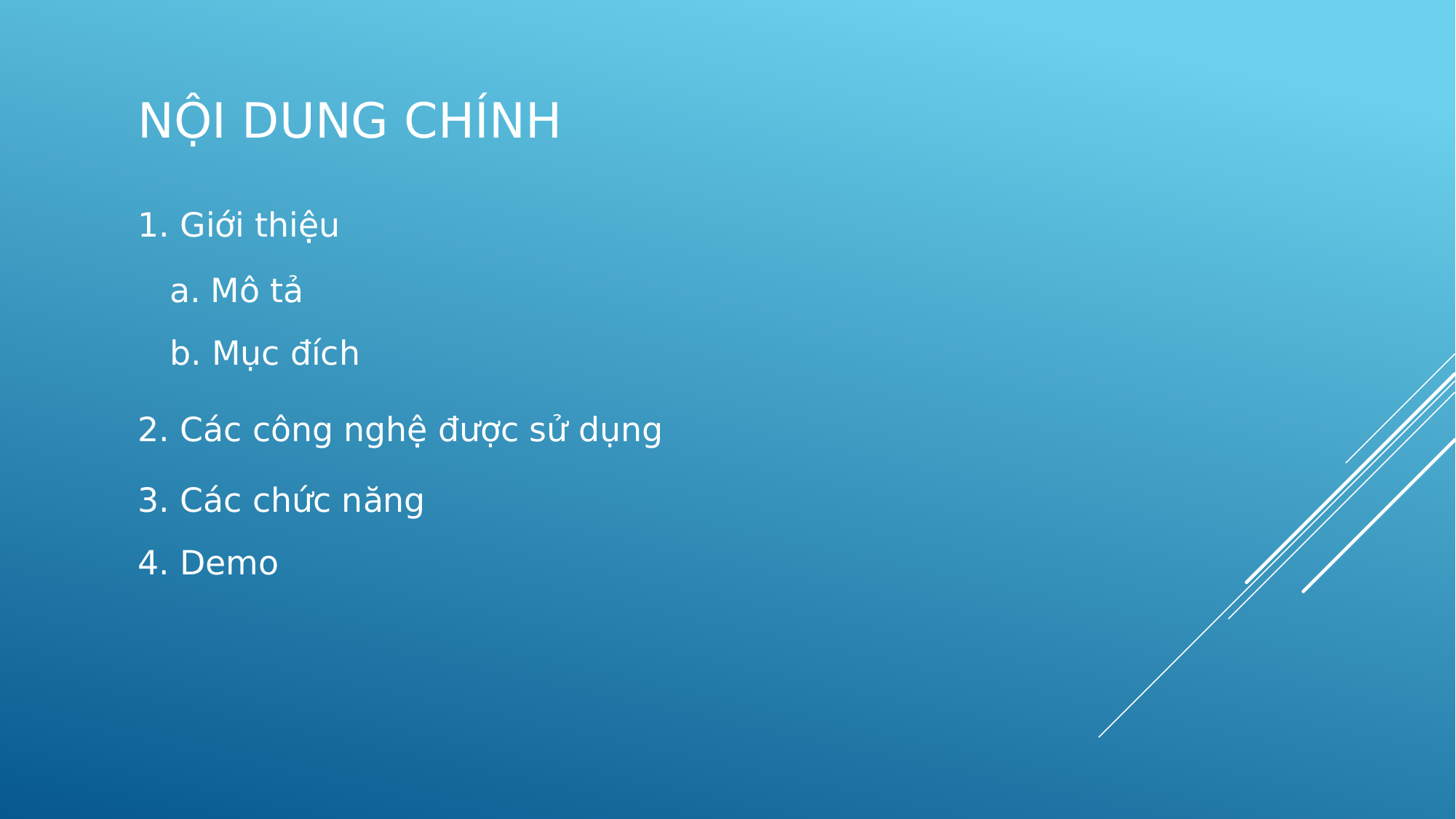

NỘI DUNG CHÍNH
1. Giới thiệu
   a. Mô tả
   b. Mục đích
2. Các công nghệ được sử dụng
3. Các chức năng
4. Demo